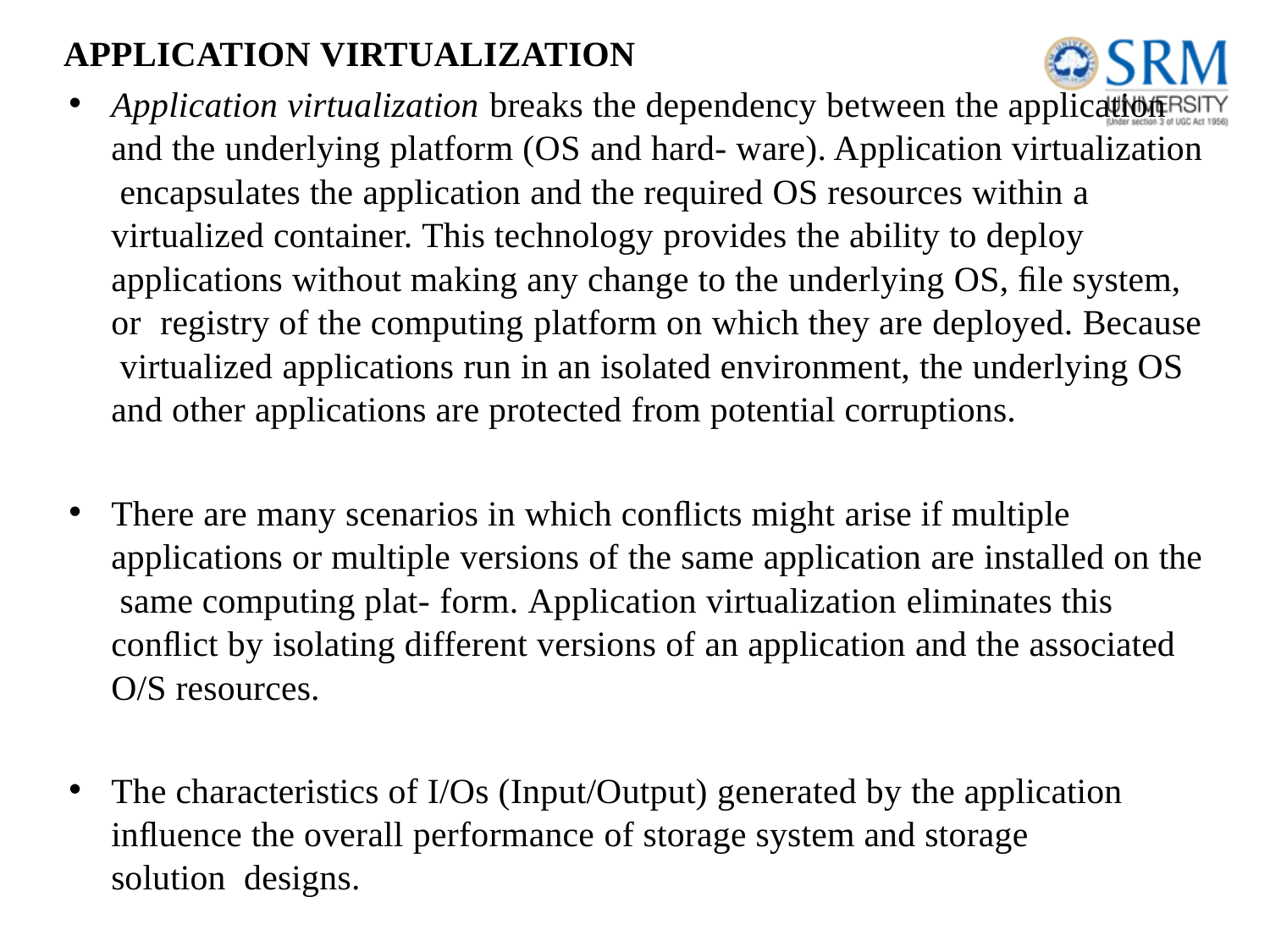

APPLICATION VIRTUALIZATION
Application virtualization breaks the dependency between the application  and the underlying platform (OS and hard- ware). Application virtualization  encapsulates the application and the required OS resources within a  virtualized container. This technology provides the ability to deploy  applications without making any change to the underlying OS, ﬁle system,  or	registry of the computing platform on which they are deployed. Because  virtualized applications run in an isolated environment, the underlying OS  and other applications are protected from potential corruptions.

There are many scenarios in which conﬂicts might arise if multiple  applications or multiple versions of the same application are installed on the  same computing plat- form. Application virtualization eliminates this  conﬂict by isolating different versions of an application and the associated  O/S resources.

The characteristics of I/Os (Input/Output) generated by the application  inﬂuence the overall performance of storage system and storage solution  designs.